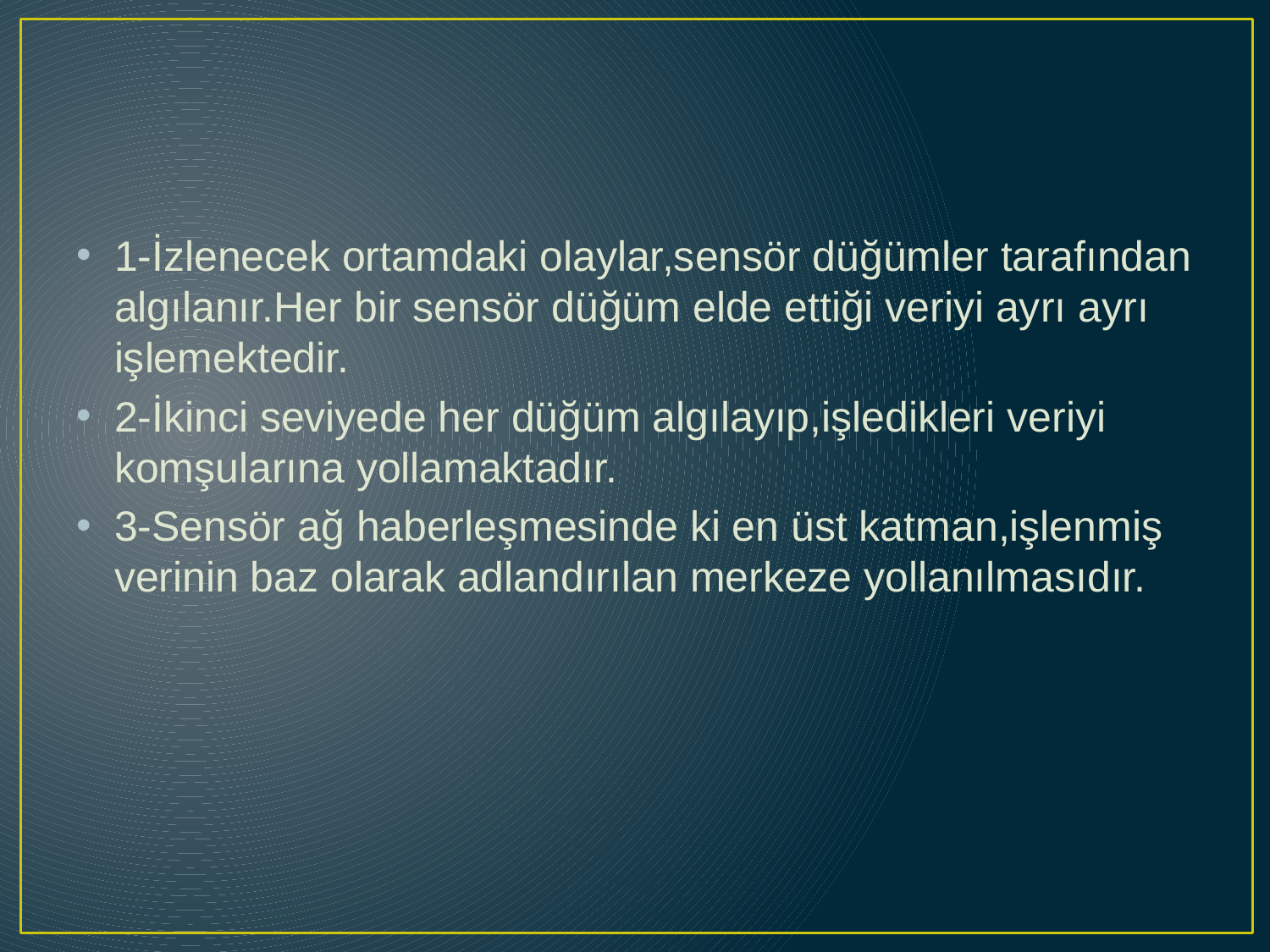

#
1-İzlenecek ortamdaki olaylar,sensör düğümler tarafından algılanır.Her bir sensör düğüm elde ettiği veriyi ayrı ayrı işlemektedir.
2-İkinci seviyede her düğüm algılayıp,işledikleri veriyi komşularına yollamaktadır.
3-Sensör ağ haberleşmesinde ki en üst katman,işlenmiş verinin baz olarak adlandırılan merkeze yollanılmasıdır.